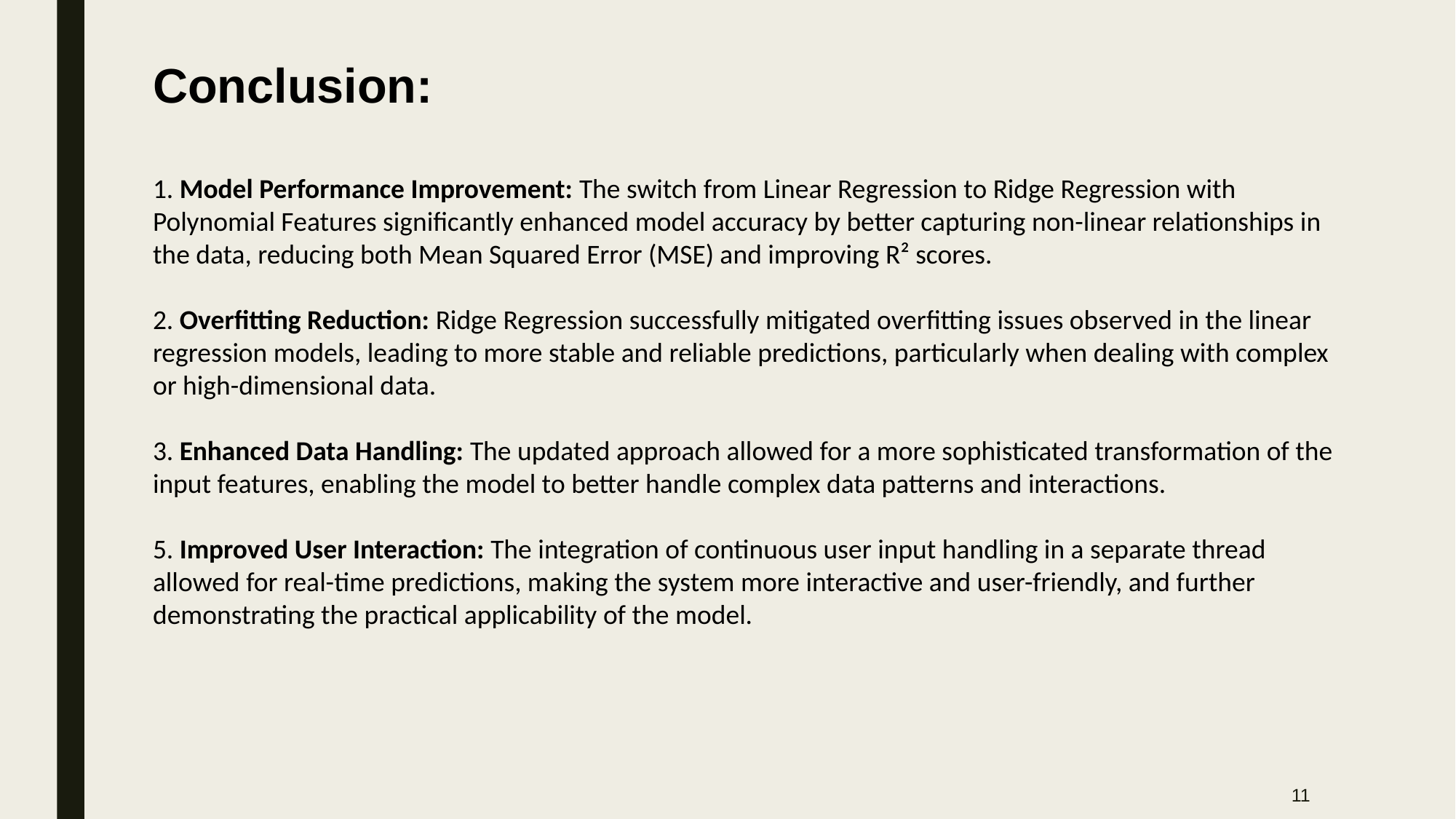

Conclusion:

1. Model Performance Improvement: The switch from Linear Regression to Ridge Regression with Polynomial Features significantly enhanced model accuracy by better capturing non-linear relationships in the data, reducing both Mean Squared Error (MSE) and improving R² scores.

2. Overfitting Reduction: Ridge Regression successfully mitigated overfitting issues observed in the linear regression models, leading to more stable and reliable predictions, particularly when dealing with complex or high-dimensional data.

3. Enhanced Data Handling: The updated approach allowed for a more sophisticated transformation of the input features, enabling the model to better handle complex data patterns and interactions.

5. Improved User Interaction: The integration of continuous user input handling in a separate thread allowed for real-time predictions, making the system more interactive and user-friendly, and further demonstrating the practical applicability of the model.
11